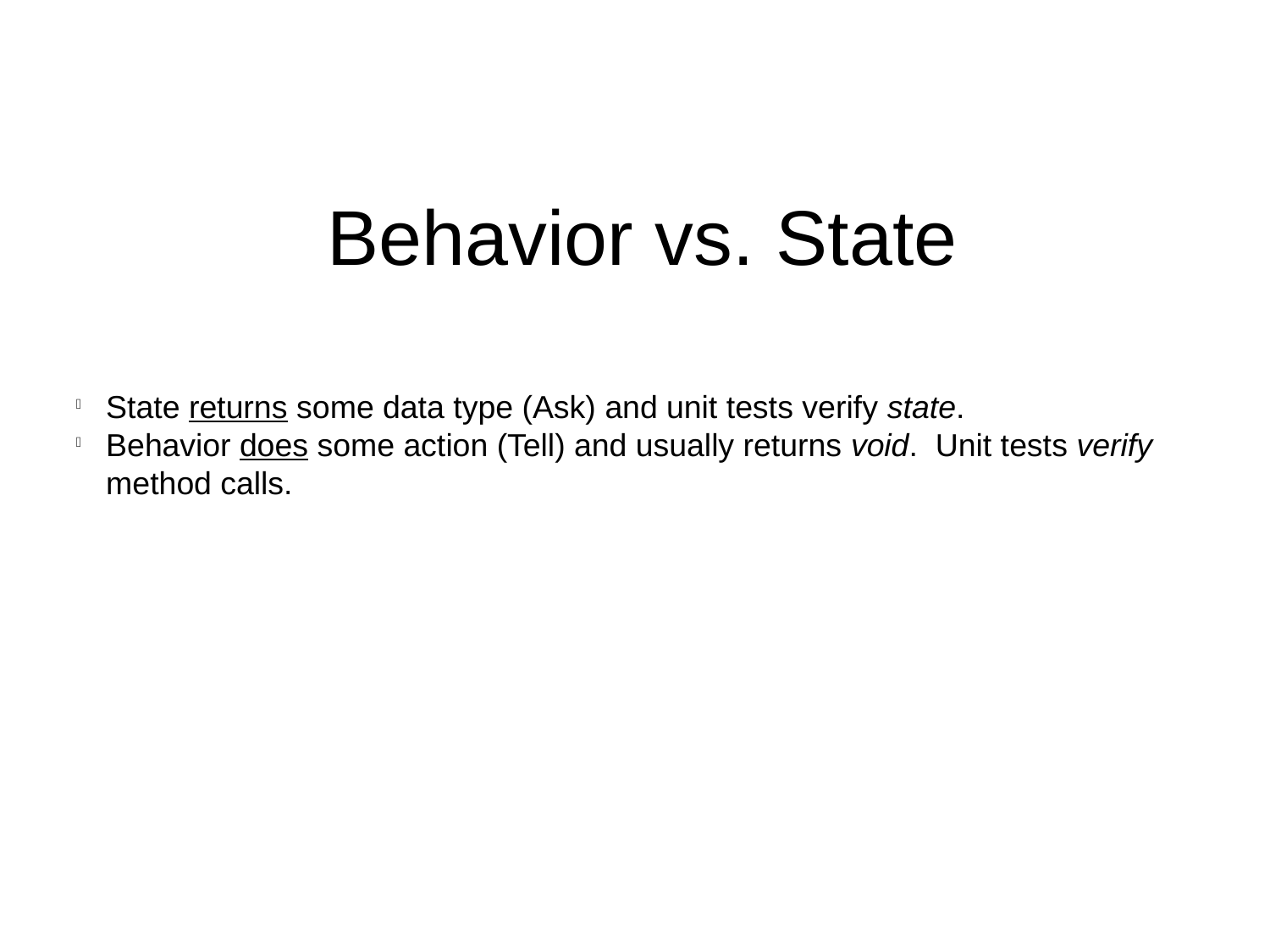

Behavior vs. State
State returns some data type (Ask) and unit tests verify state.
Behavior does some action (Tell) and usually returns void.  Unit tests verify method calls.